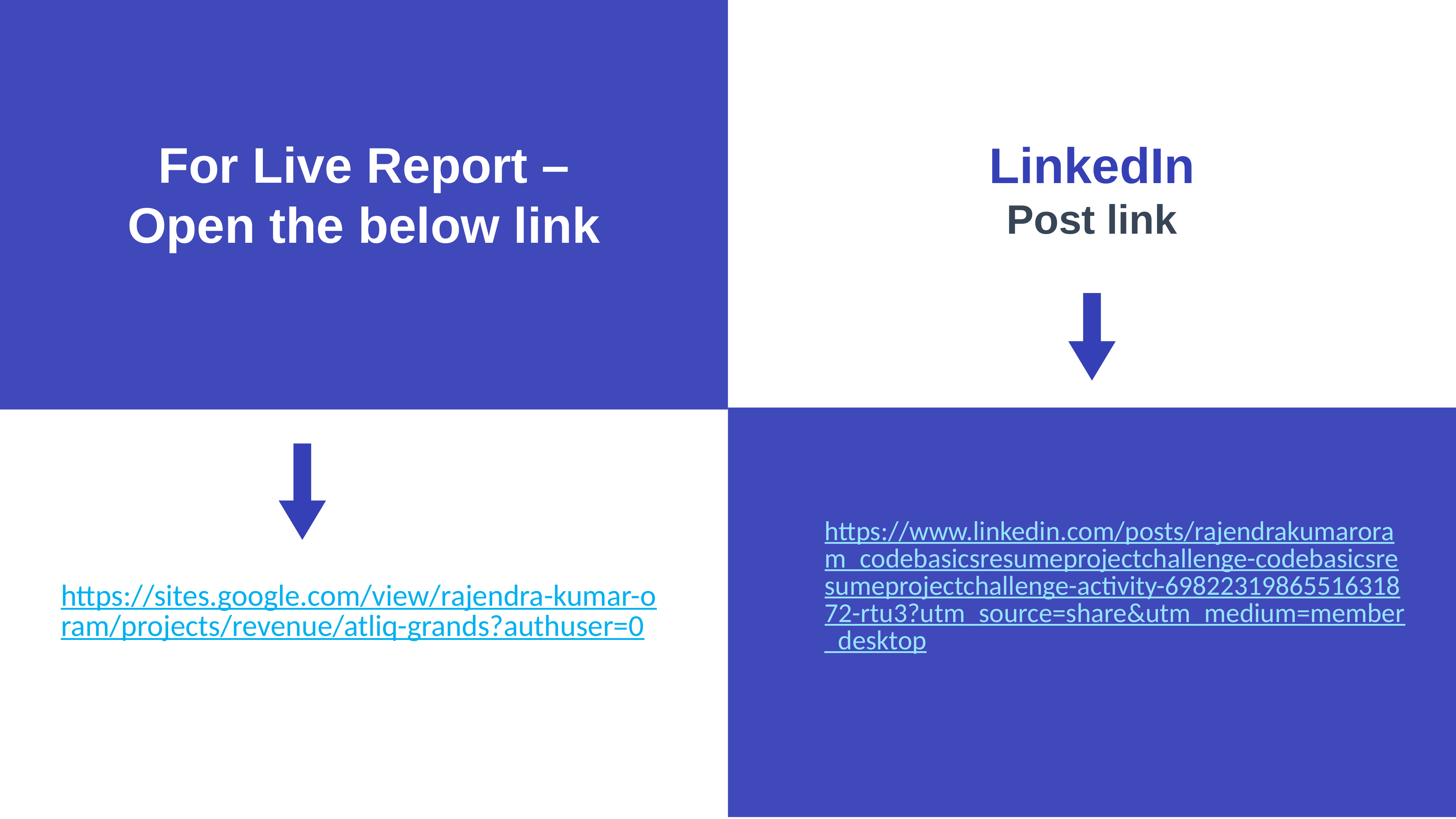

For Live Report – Open the below link
LinkedIn
Post link

https://www.linkedin.com/posts/rajendrakumaroram_codebasicsresumeprojectchallenge-codebasicsresumeprojectchallenge-activity-6982231986551631872-rtu3?utm_source=share&utm_medium=member_desktop
https://sites.google.com/view/rajendra-kumar-oram/projects/revenue/atliq-grands?authuser=0